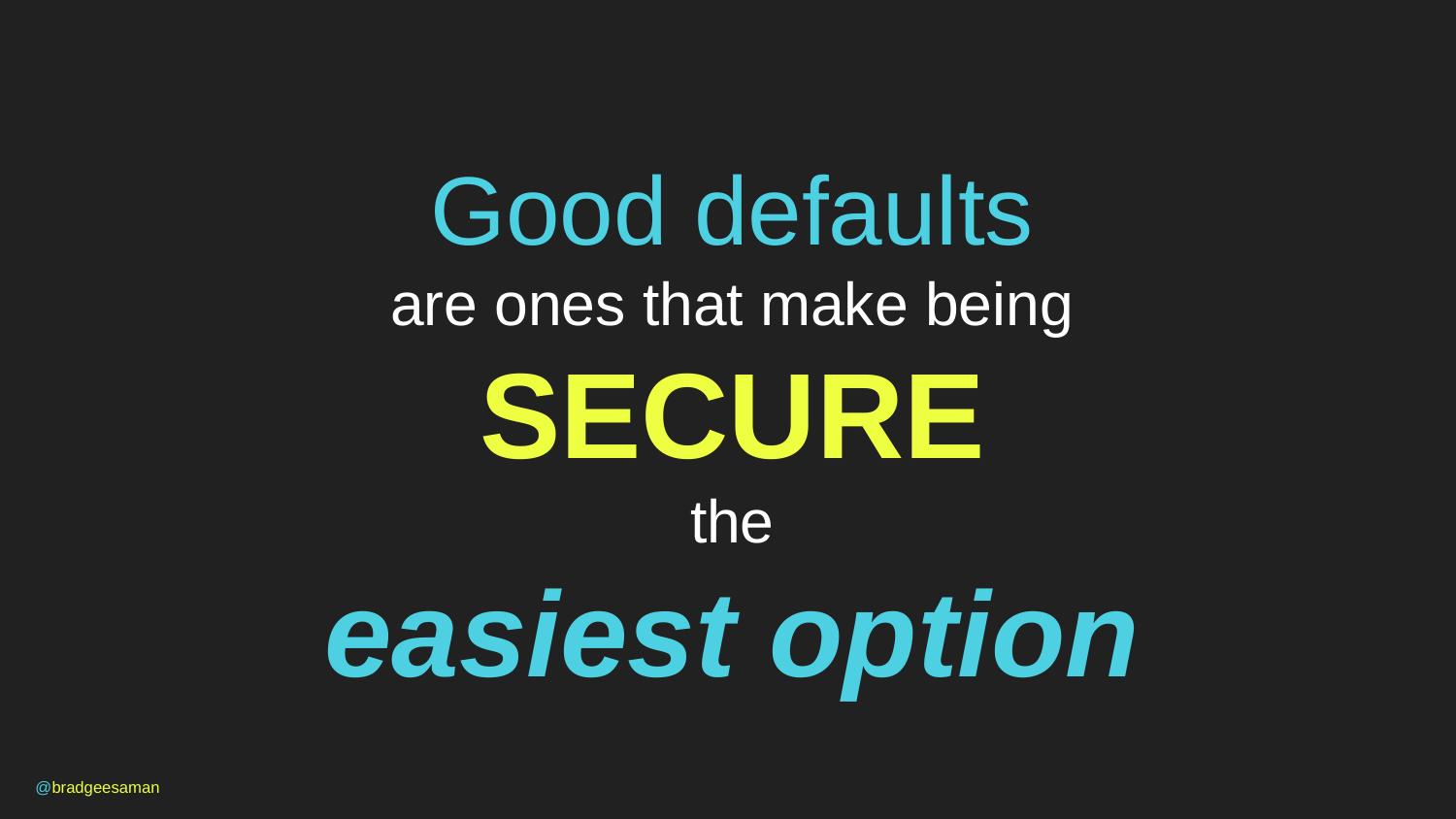

# Good defaults
are ones that make being
SECURE
the
easiest option
@bradgeesaman